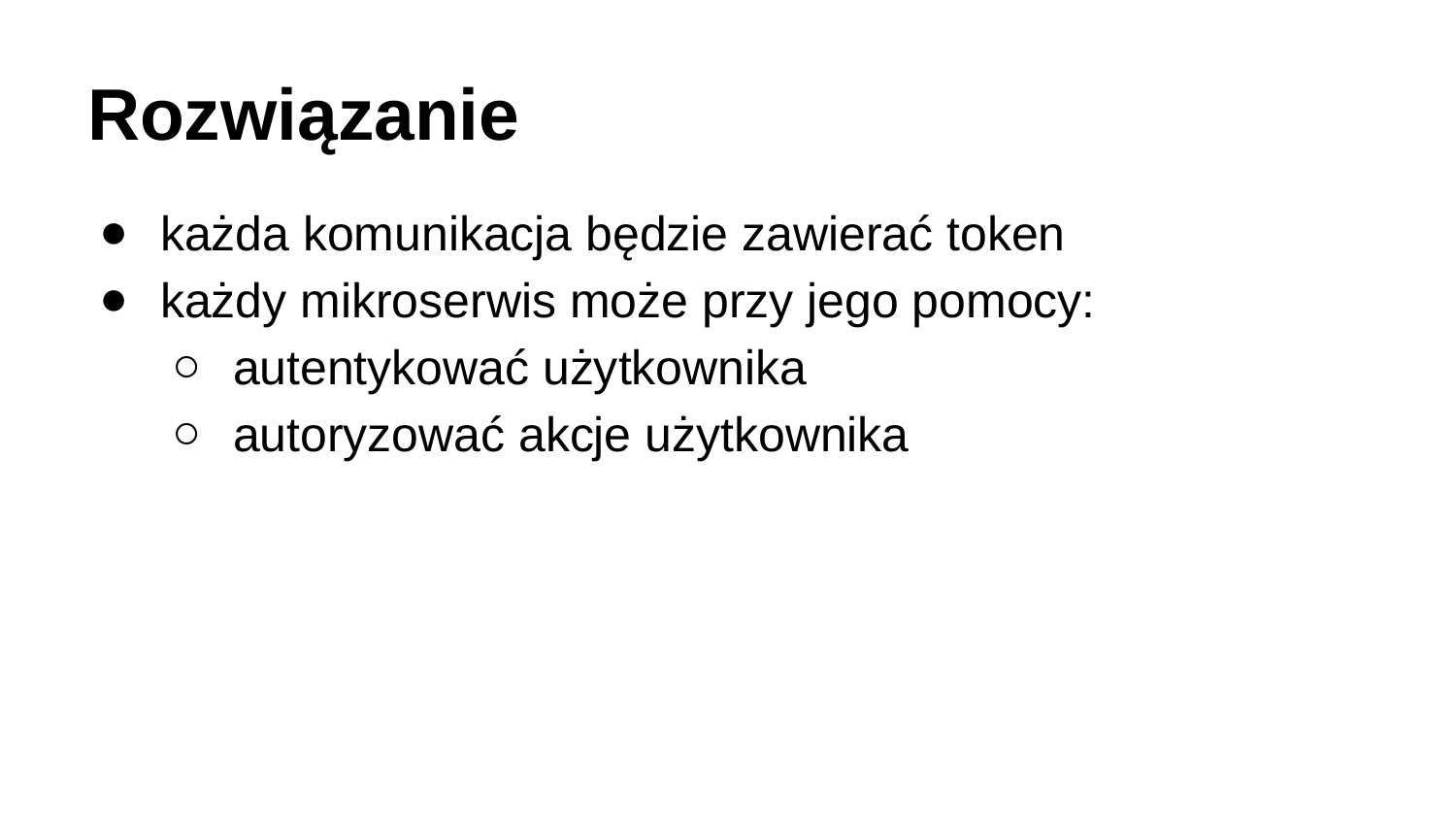

# Rozwiązanie
każda komunikacja będzie zawierać token
każdy mikroserwis może przy jego pomocy:
autentykować użytkownika
autoryzować akcje użytkownika